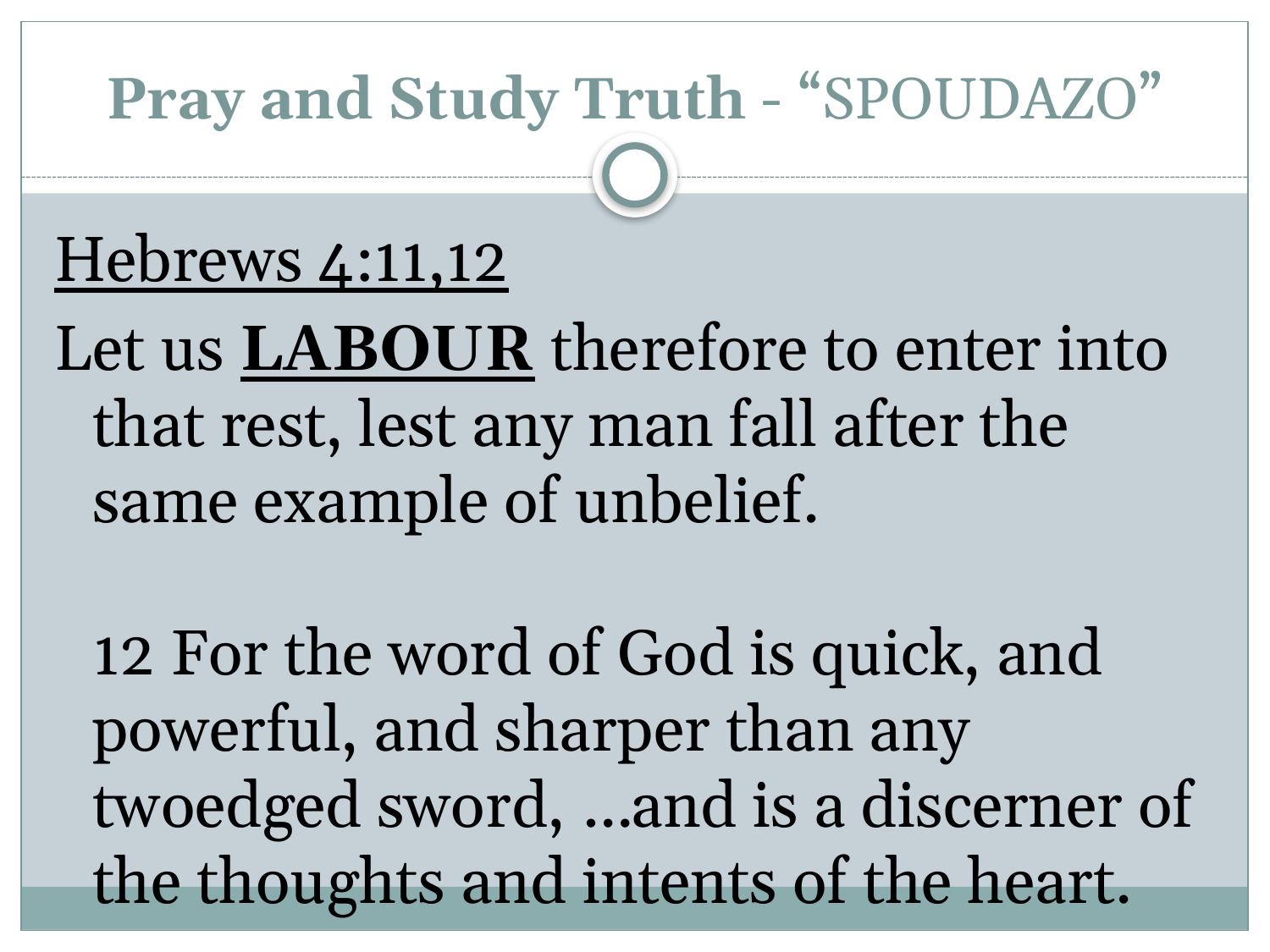

# Pray and Study Truth - “SPOUDAZO”
Hebrews 4:11,12
Let us LABOUR therefore to enter into that rest, lest any man fall after the same example of unbelief.                                                                                                12 For the word of God is quick, and powerful, and sharper than any twoedged sword, …and is a discerner of the thoughts and intents of the heart.